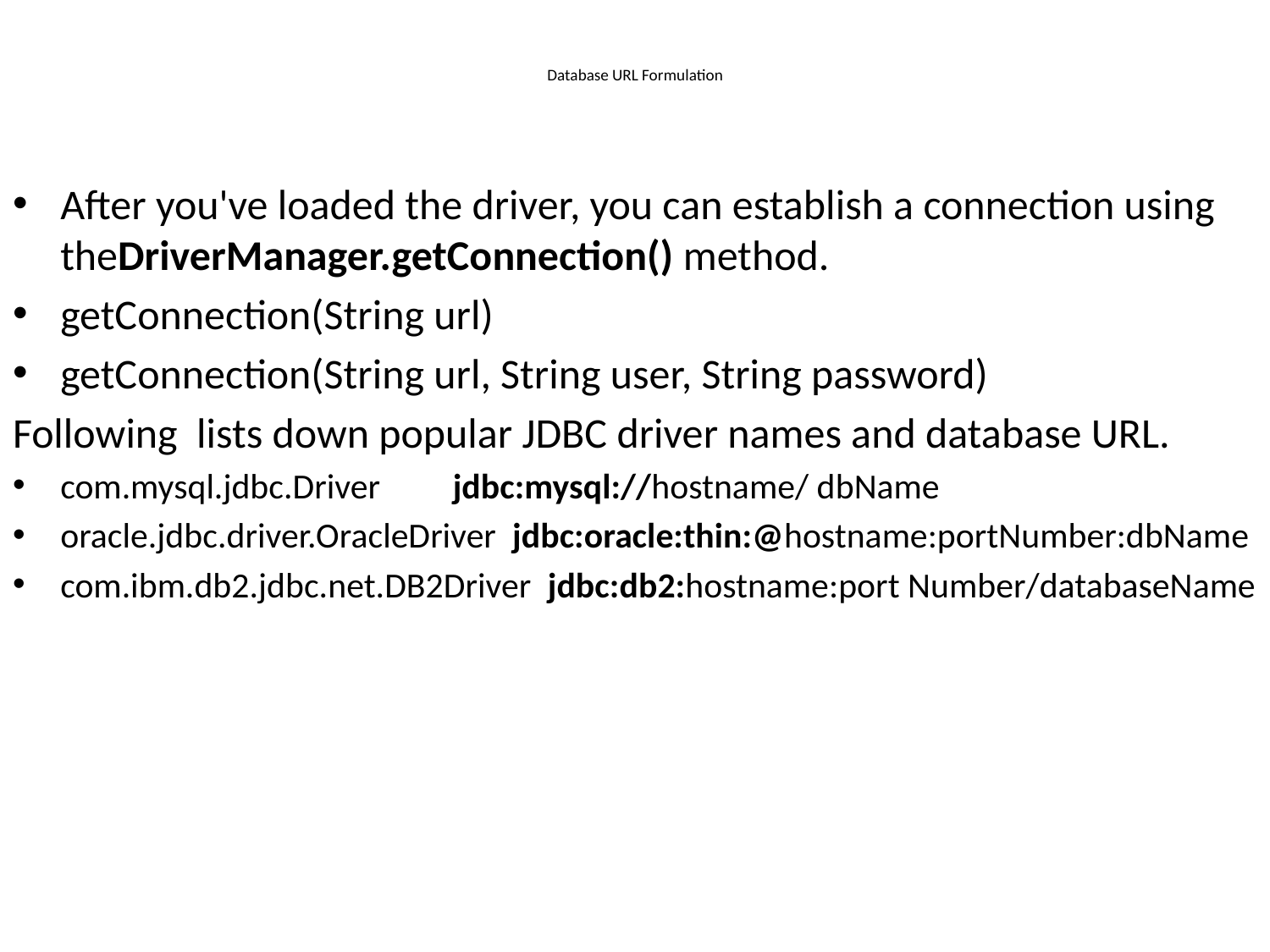

# Database URL Formulation
After you've loaded the driver, you can establish a connection using theDriverManager.getConnection() method.
getConnection(String url)
getConnection(String url, String user, String password)
Following  lists down popular JDBC driver names and database URL.
com.mysql.jdbc.Driver         jdbc:mysql://hostname/ dbName
oracle.jdbc.driver.OracleDriver  jdbc:oracle:thin:@hostname:portNumber:dbName
com.ibm.db2.jdbc.net.DB2Driver  jdbc:db2:hostname:port Number/databaseName